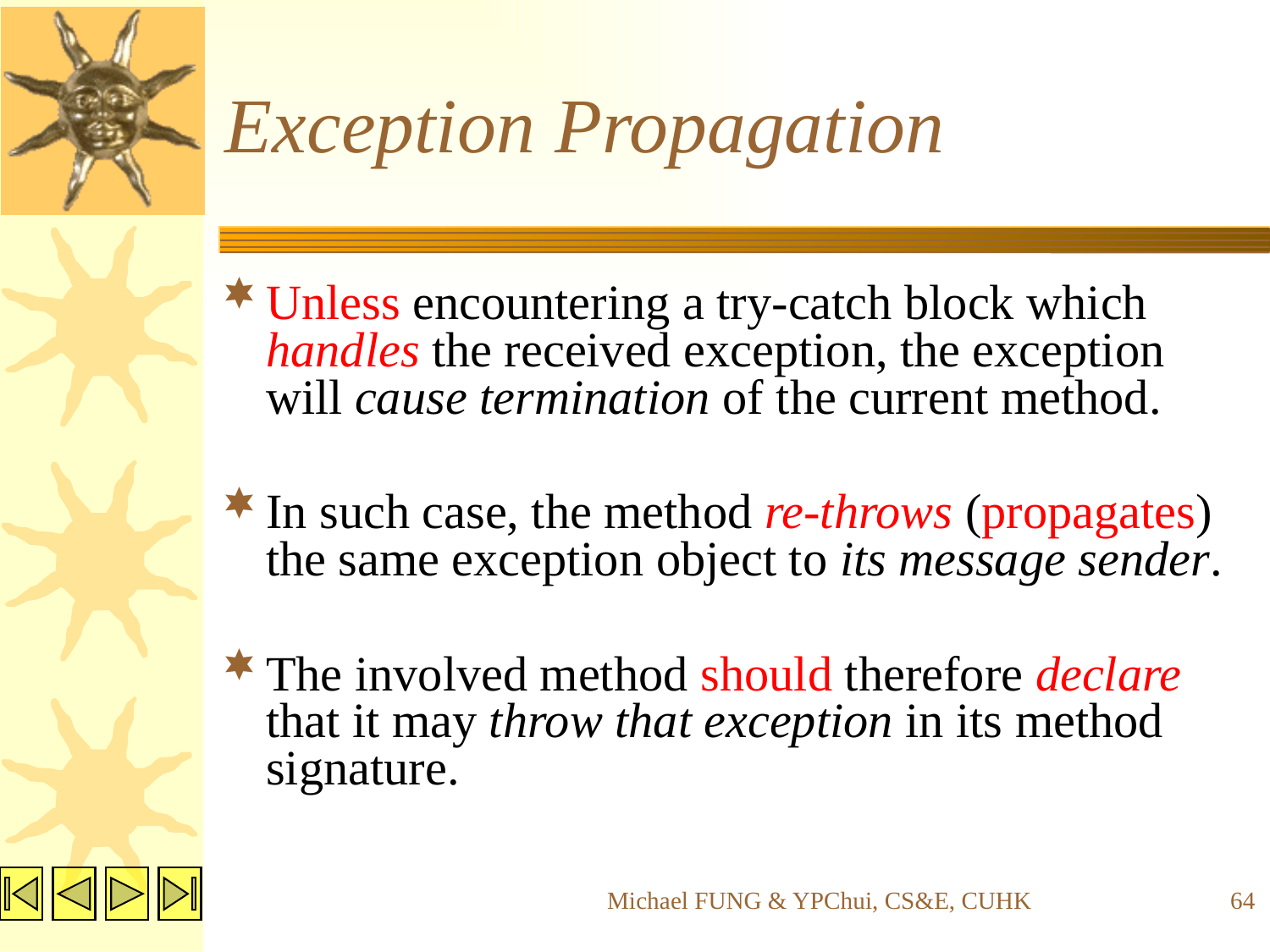

# Exception Propagation
Unless encountering a try-catch block which handles the received exception, the exception will cause termination of the current method.

In such case, the method re-throws (propagates) the same exception object to its message sender.

The involved method should therefore declare that it may throw that exception in its method signature.
Michael FUNG & YPChui, CS&E, CUHK
64